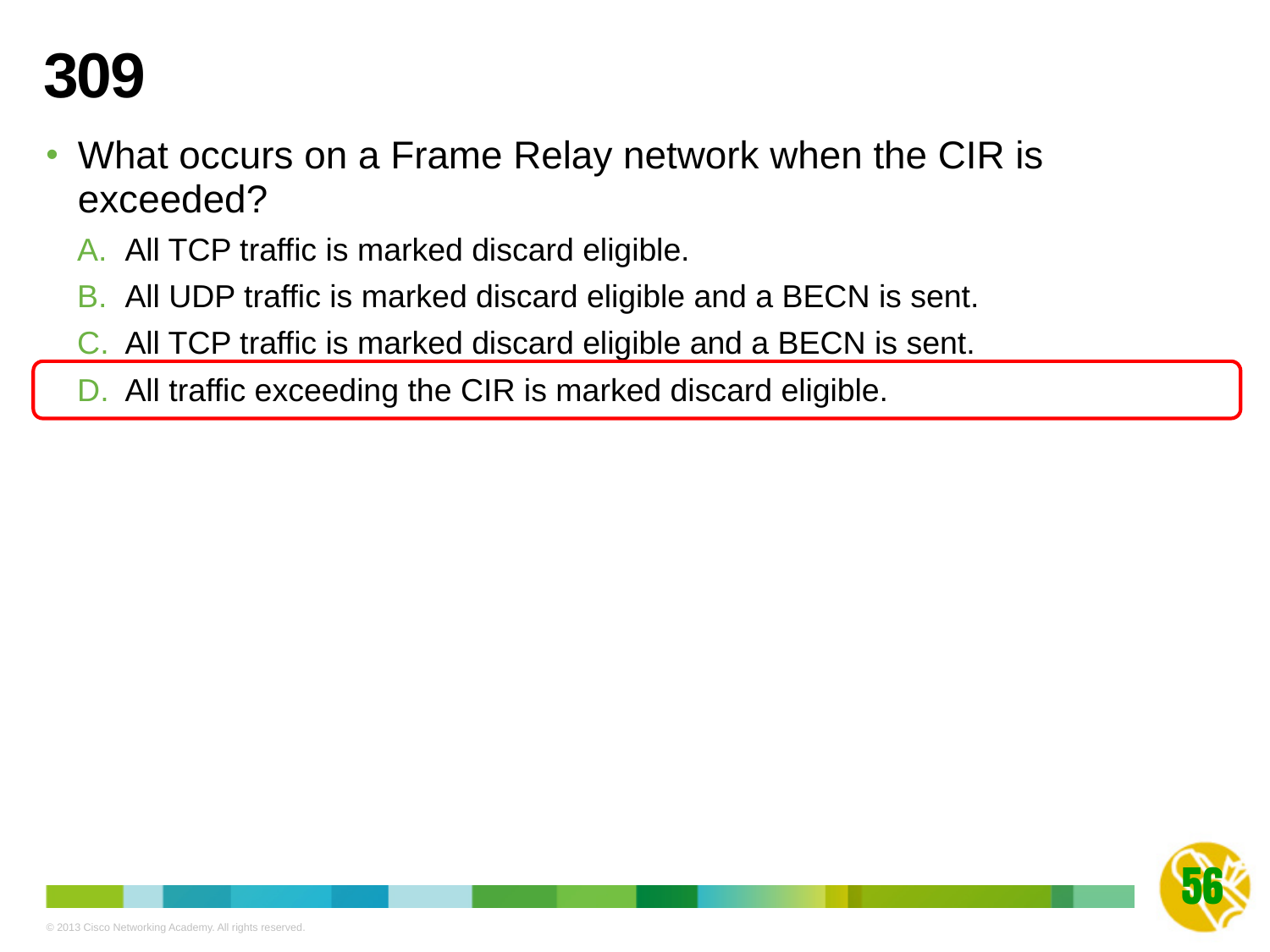

# 309
What occurs on a Frame Relay network when the CIR is exceeded?
All TCP traffic is marked discard eligible.
All UDP traffic is marked discard eligible and a BECN is sent.
All TCP traffic is marked discard eligible and a BECN is sent.
All traffic exceeding the CIR is marked discard eligible.